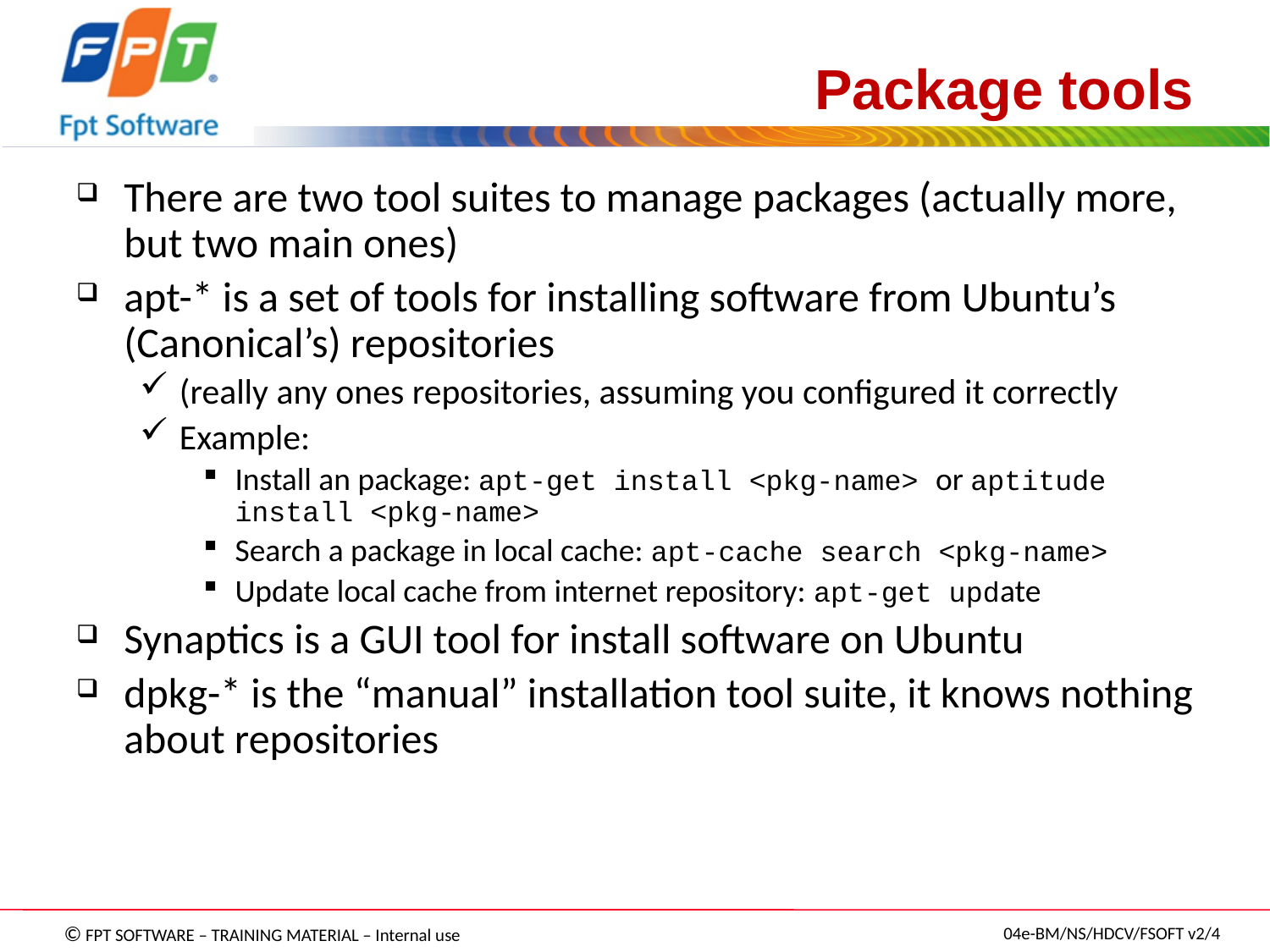

# Package tools
There are two tool suites to manage packages (actually more, but two main ones)
apt-* is a set of tools for installing software from Ubuntu’s (Canonical’s) repositories
(really any ones repositories, assuming you configured it correctly
Example:
Install an package: apt-get install <pkg-name> or aptitude install <pkg-name>
Search a package in local cache: apt-cache search <pkg-name>
Update local cache from internet repository: apt-get update
Synaptics is a GUI tool for install software on Ubuntu
dpkg-* is the “manual” installation tool suite, it knows nothing about repositories